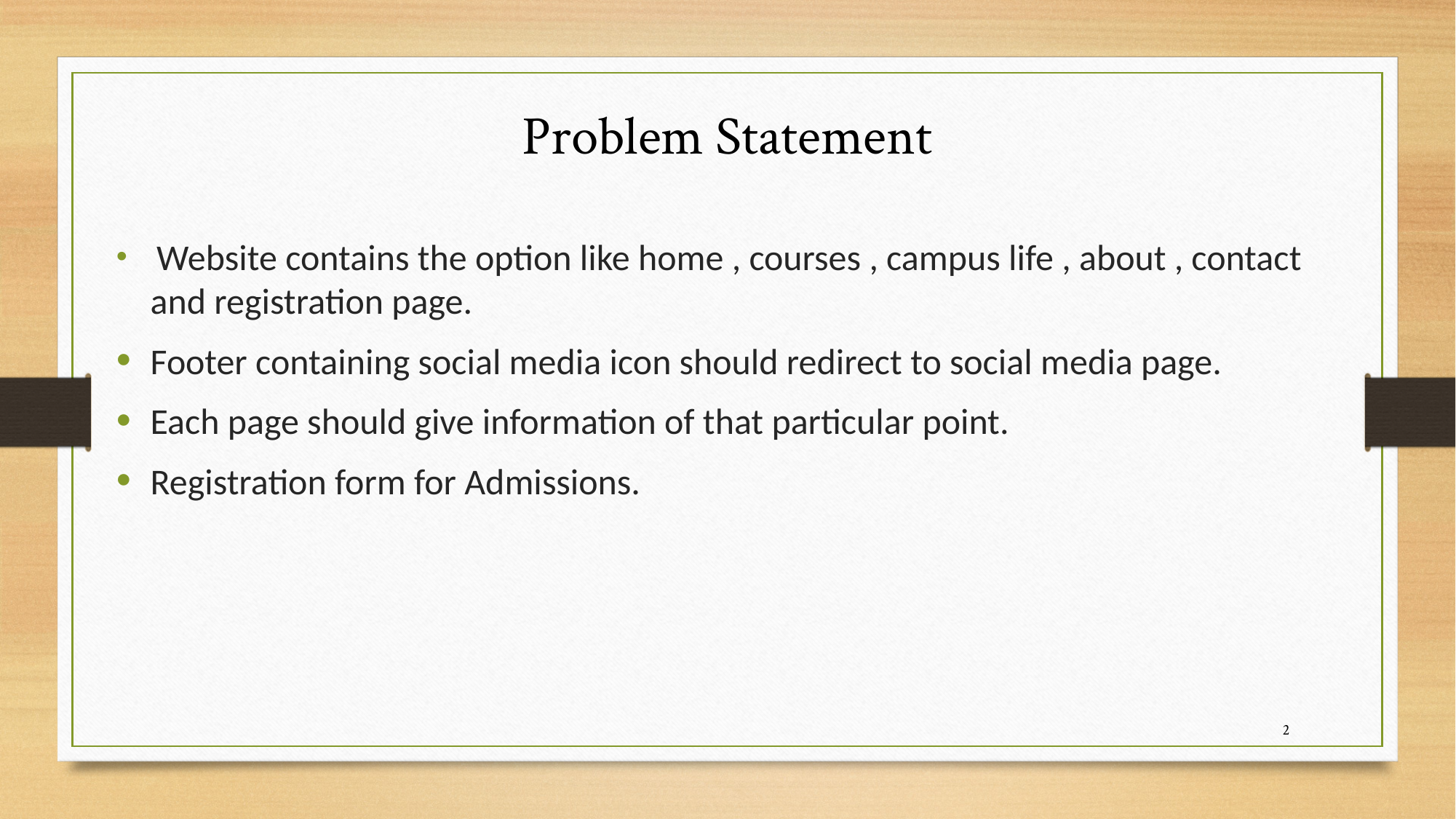

Problem Statement
 Website contains the option like home , courses , campus life , about , contact  and registration page.
Footer containing social media icon should redirect to social media page.
Each page should give information of that particular point.
Registration form for Admissions.

2